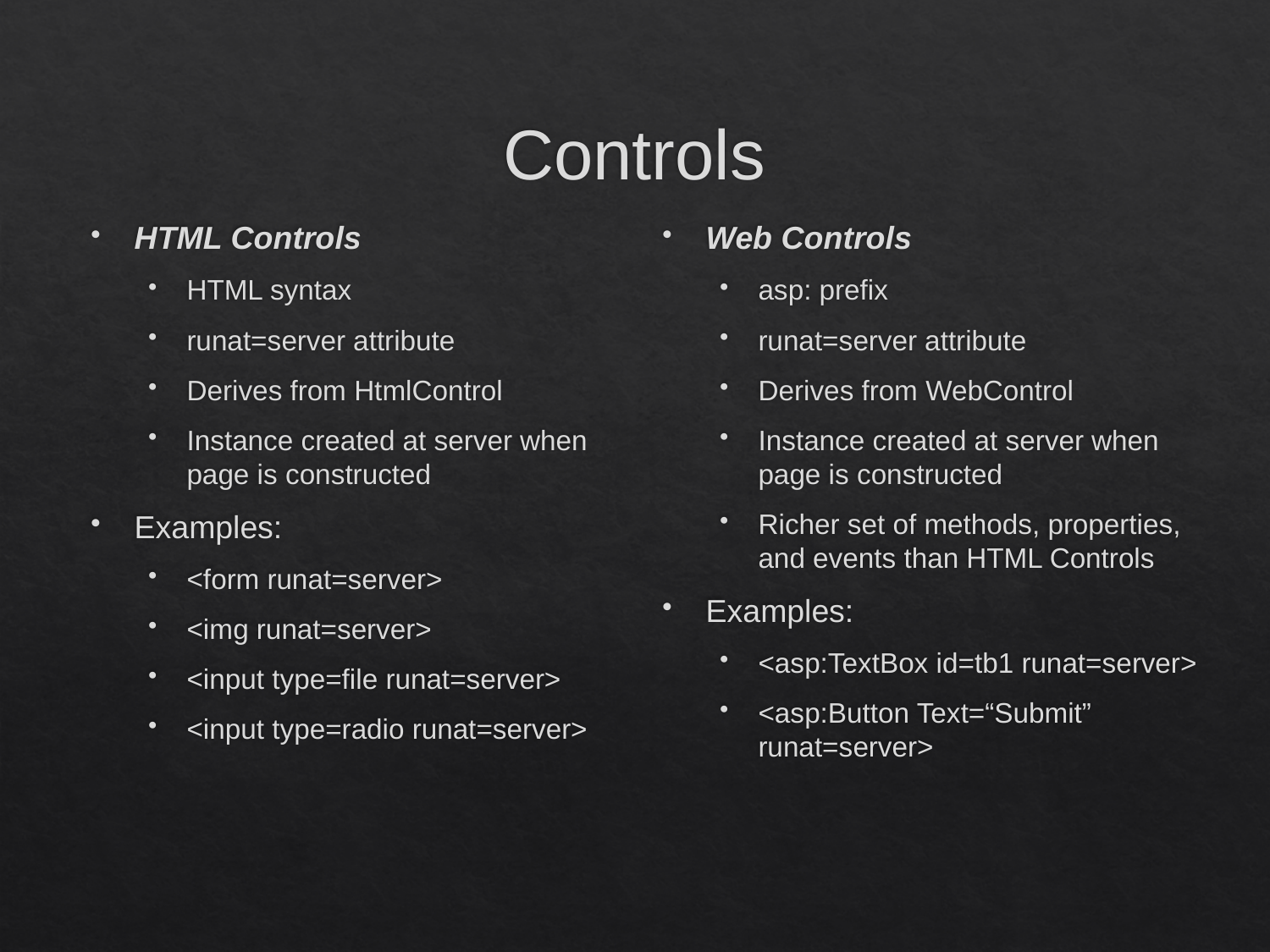

# Controls
HTML Controls
HTML syntax
runat=server attribute
Derives from HtmlControl
Instance created at server when page is constructed
Examples:
<form runat=server>
<img runat=server>
<input type=file runat=server>
<input type=radio runat=server>
Web Controls
asp: prefix
runat=server attribute
Derives from WebControl
Instance created at server when page is constructed
Richer set of methods, properties, and events than HTML Controls
Examples:
<asp:TextBox id=tb1 runat=server>
<asp:Button Text=“Submit” runat=server>